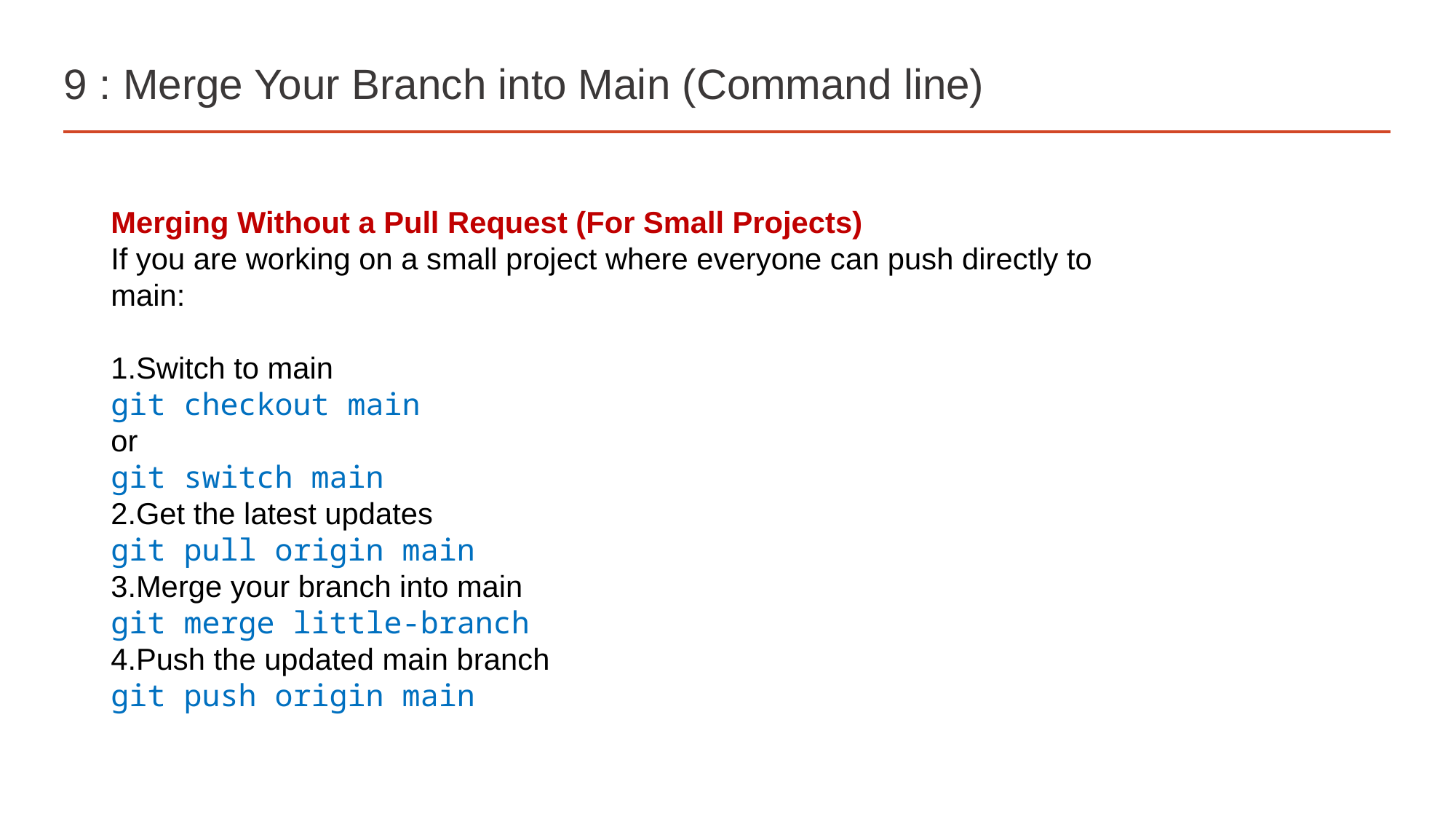

# 9 : Merge Your Branch into Main (Command line)
Merging Without a Pull Request (For Small Projects)
If you are working on a small project where everyone can push directly to main:

Switch to main
git checkout main
or
git switch main
Get the latest updates
git pull origin main
Merge your branch into main
git merge little-branch
Push the updated main branch
git push origin main